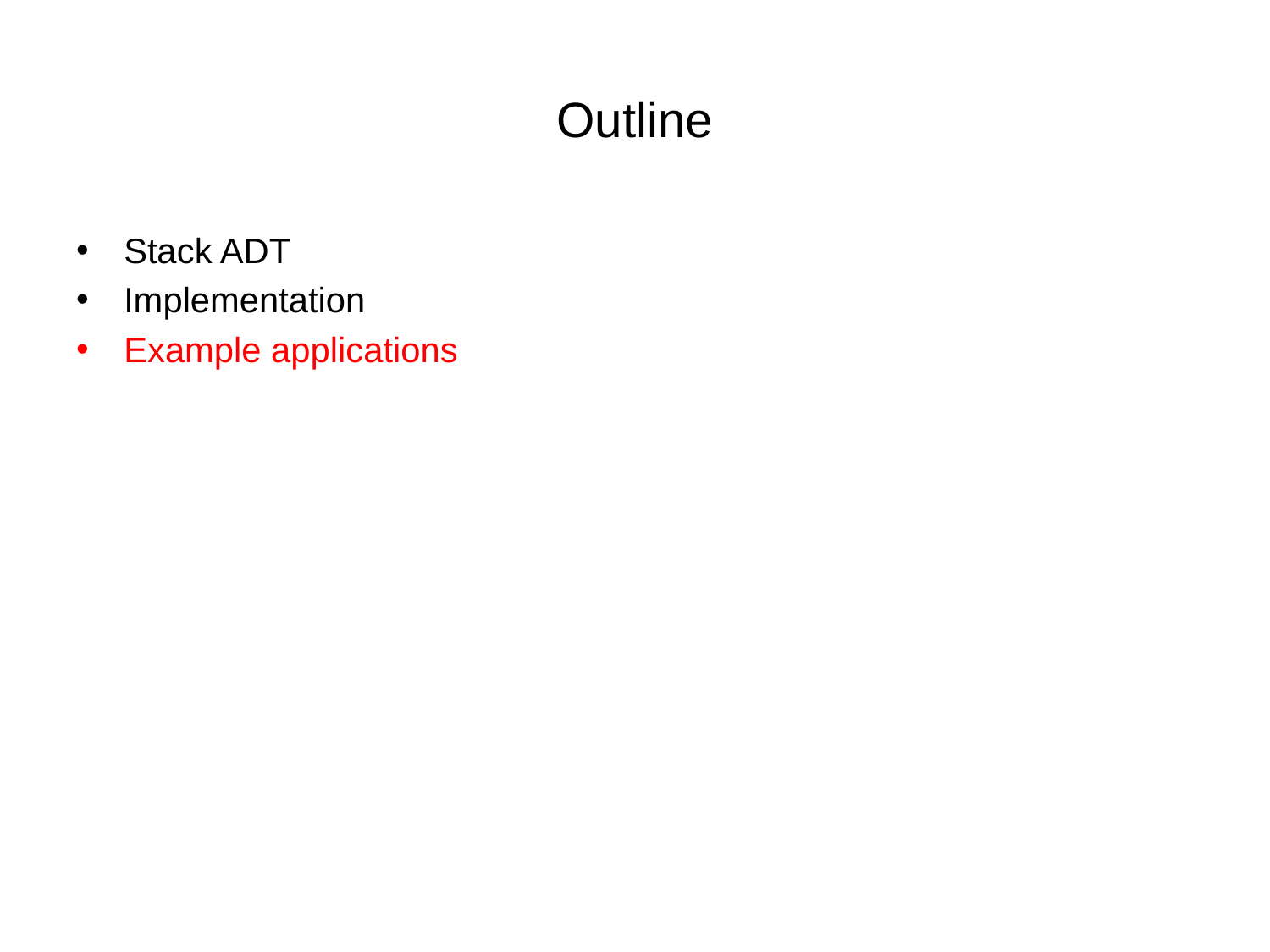

# Outline
Stack ADT
Implementation
Example applications